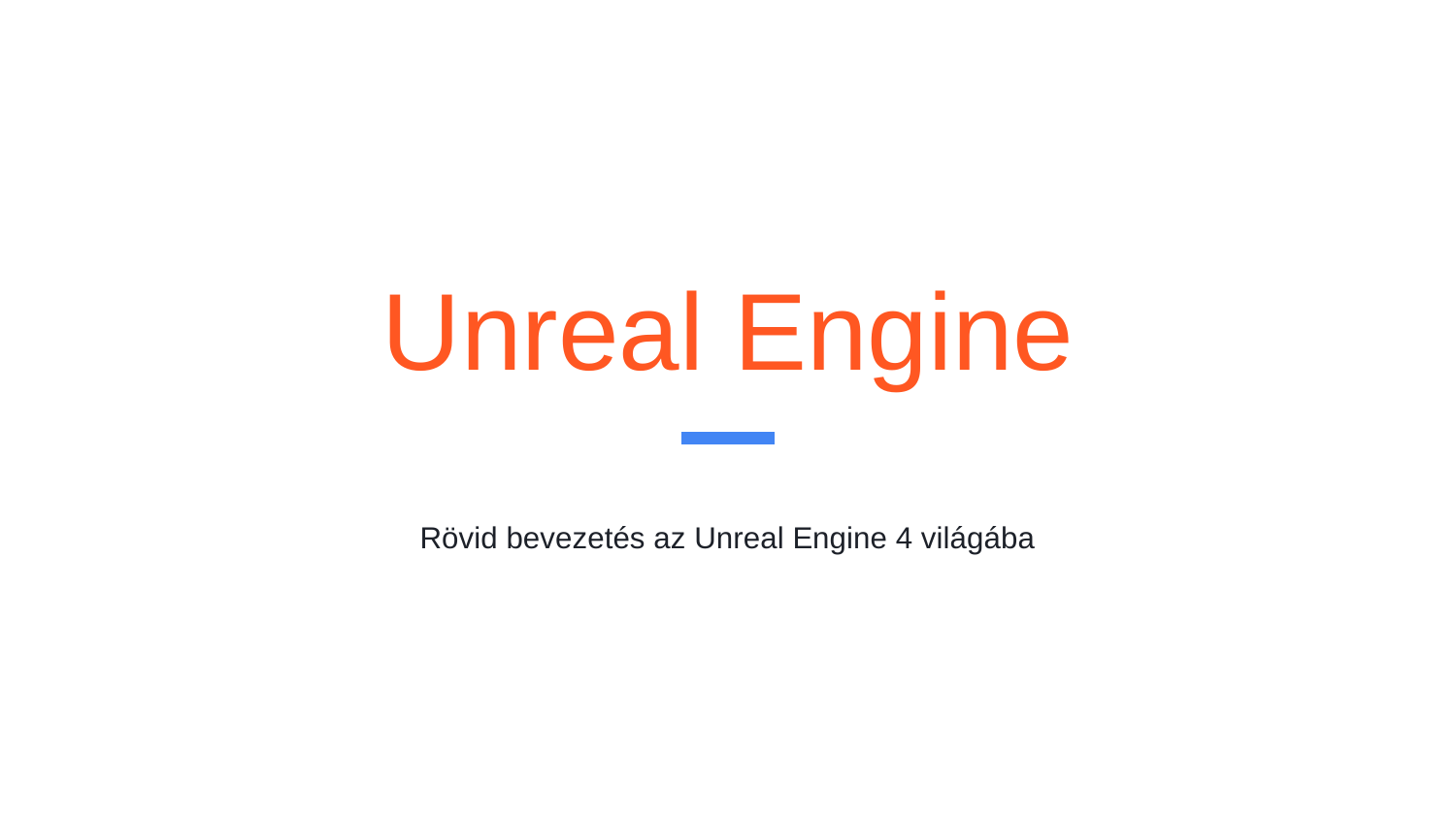

# Unreal Engine
Rövid bevezetés az Unreal Engine 4 világába